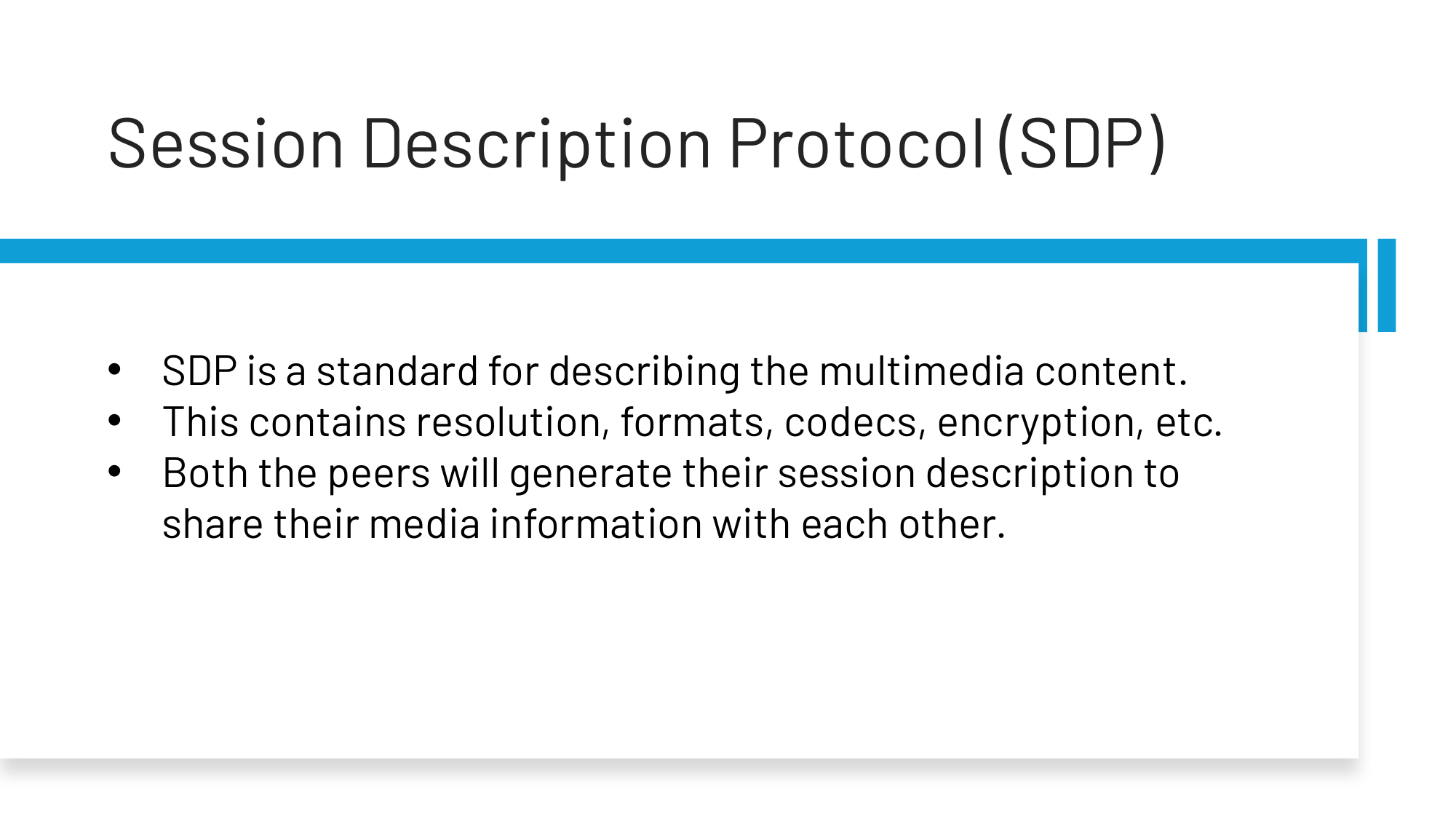

# Session Description Protocol (SDP)

SDP is a standard for describing the multimedia content.
This contains resolution, formats, codecs, encryption, etc.
Both the peers will generate their session description to share their media information with each other.